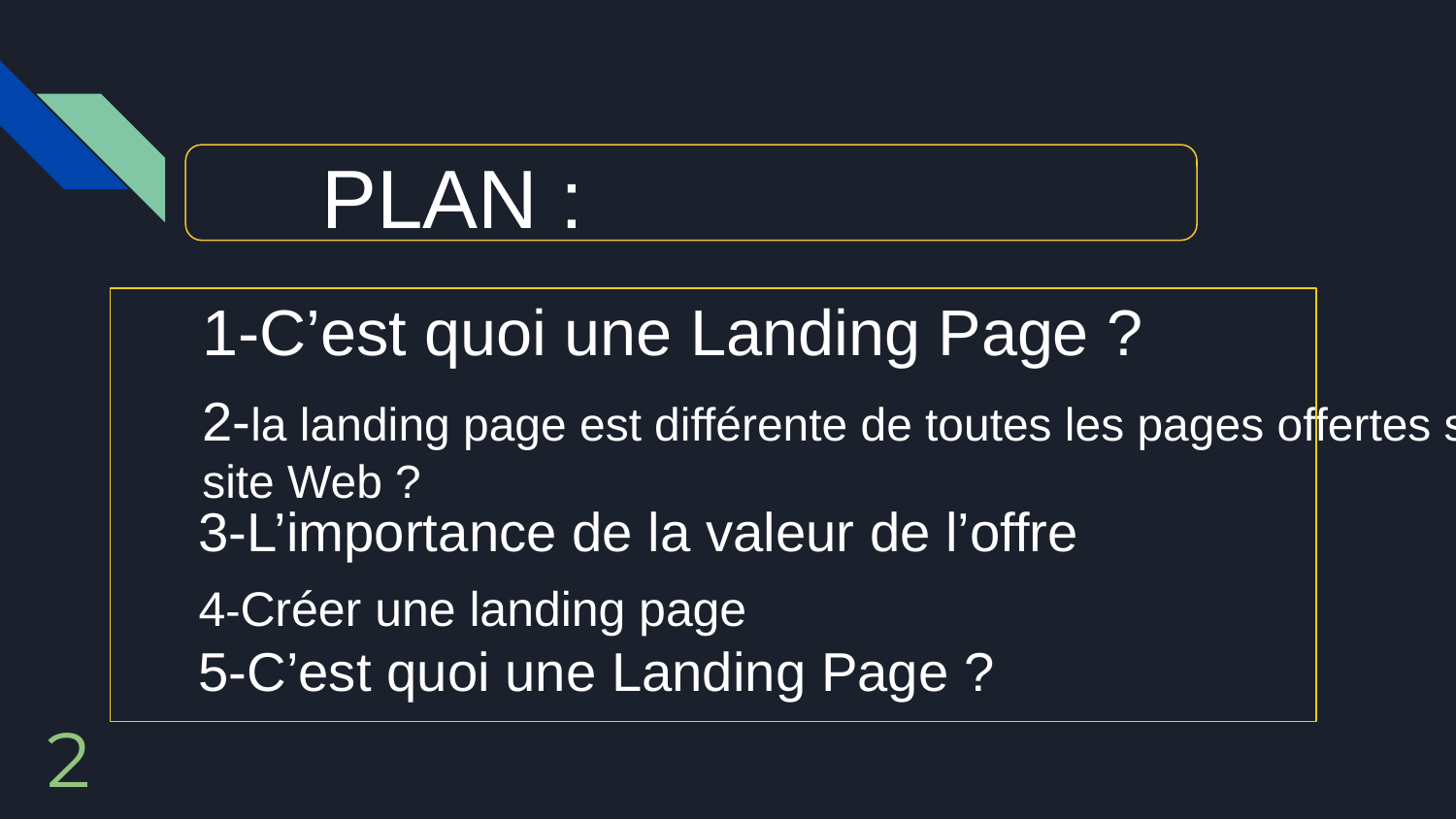

# PLAN :

1-C’est quoi une Landing Page ?

2-la landing page est différente de toutes les pages offertes sur mon site Web ?
3-L’importance de la valeur de l’offre

4-Créer une landing page

5-C’est quoi une Landing Page ?
2